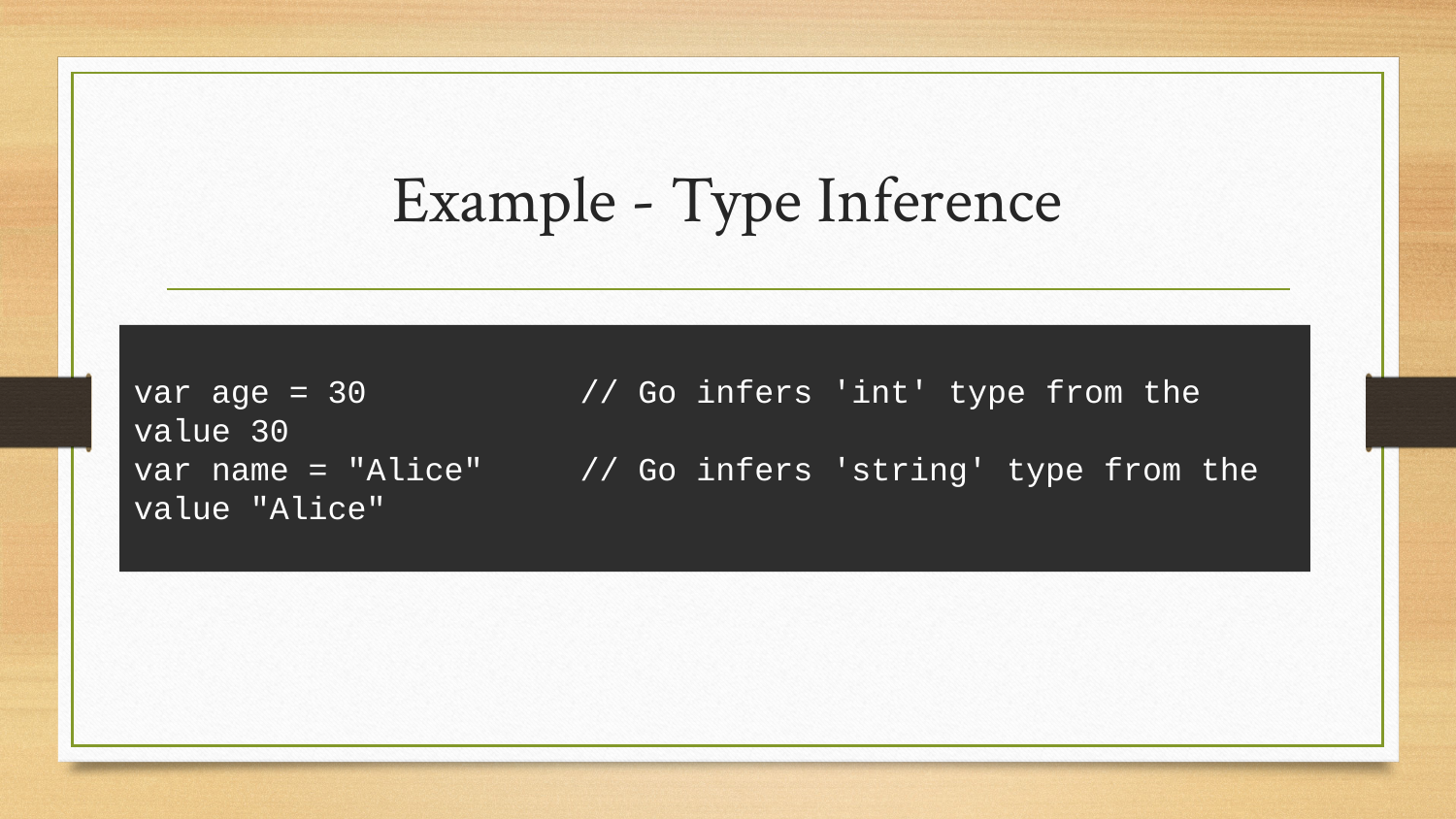

# Example - Type Inference

var age = 30           // Go infers 'int' type from the value 30
var name = "Alice"     // Go infers 'string' type from the value "Alice"